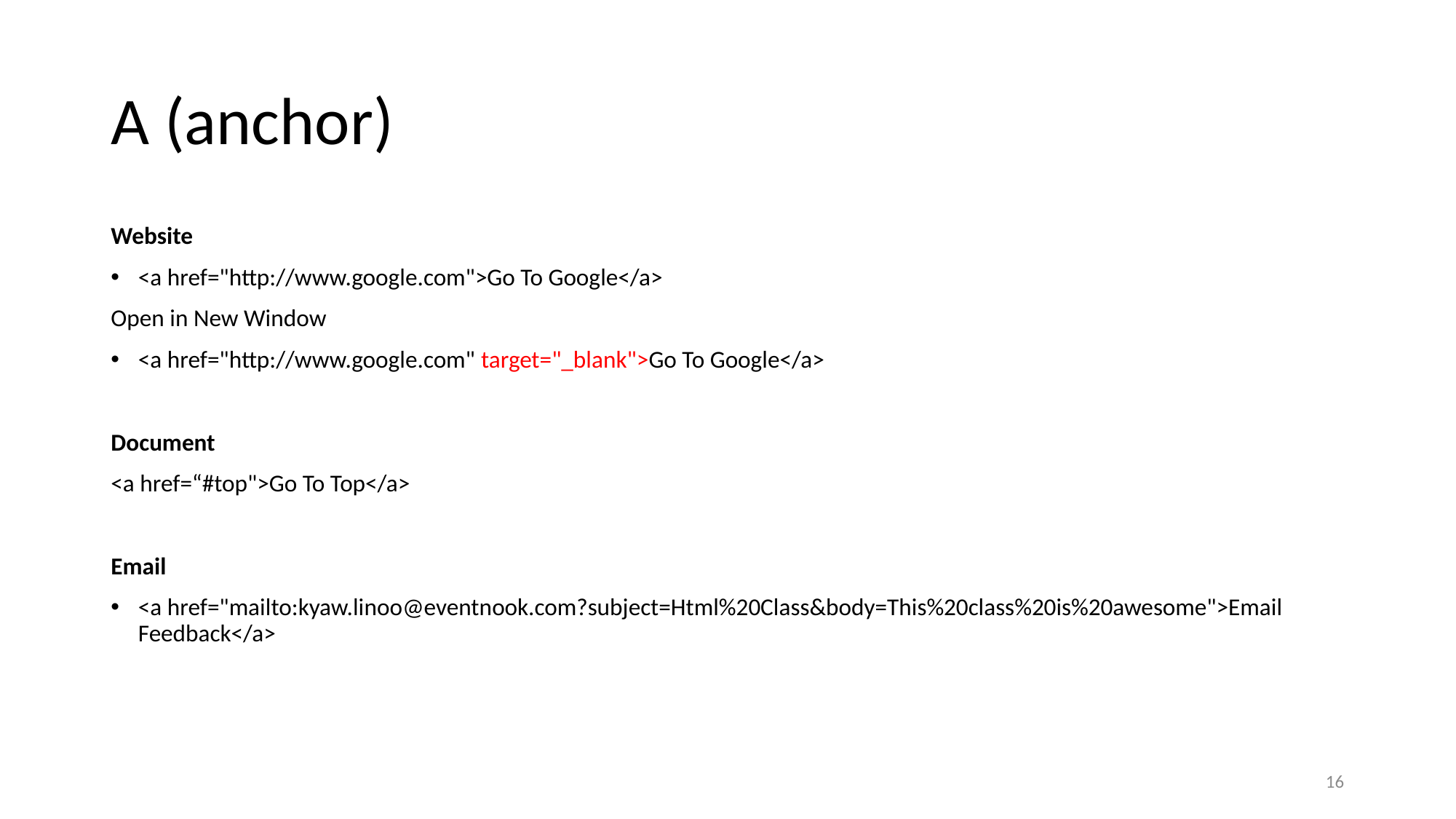

# A (anchor)
Website
<a href="http://www.google.com">Go To Google</a>
Open in New Window
<a href="http://www.google.com" target="_blank">Go To Google</a>

Document
<a href=“#top">Go To Top</a>

Email
<a href="mailto:kyaw.linoo@eventnook.com?subject=Html%20Class&body=This%20class%20is%20awesome">Email Feedback</a>
16